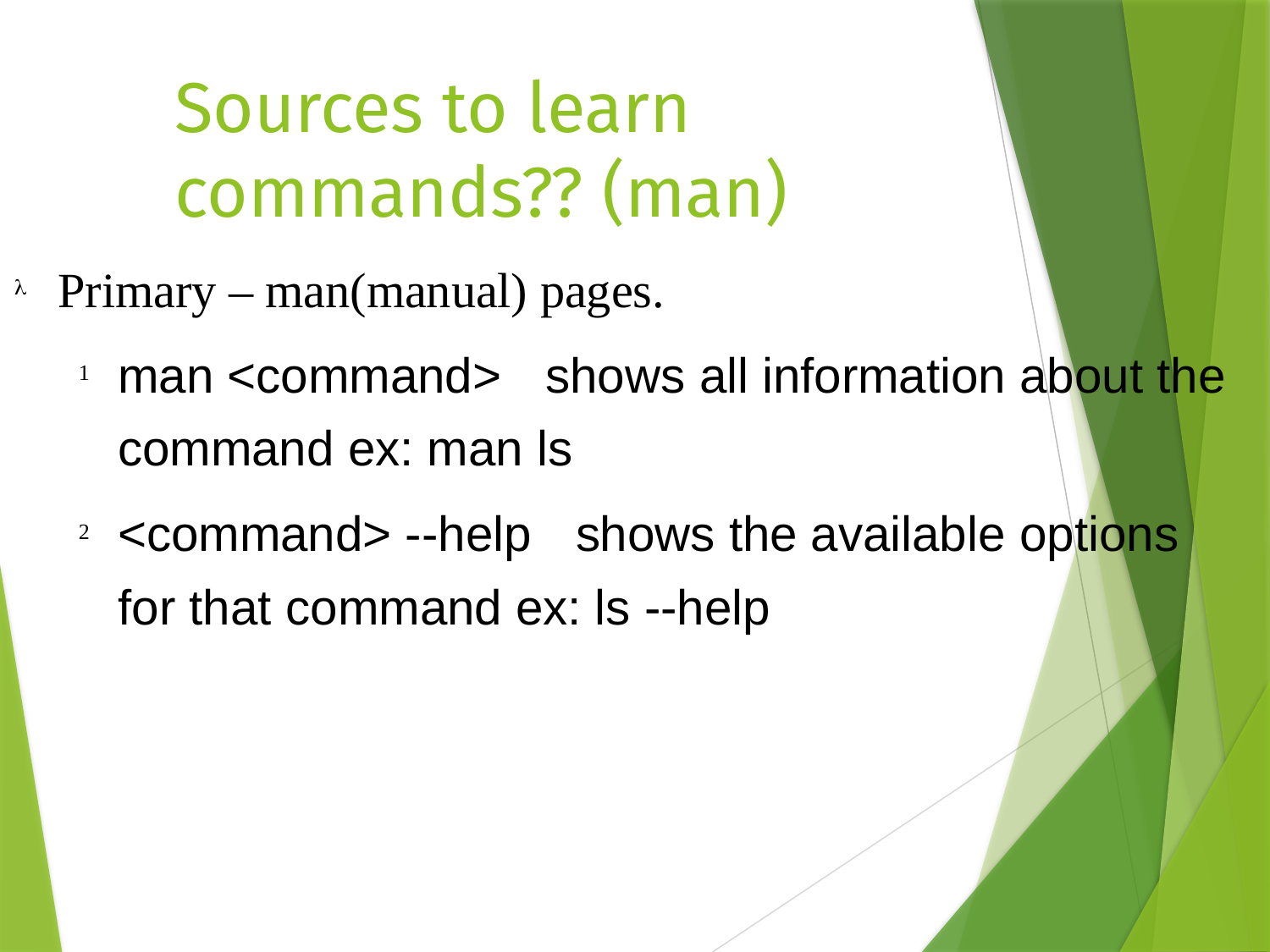

# Sources to learn commands?? (man)
Primary – man(manual) pages.
λ
man <command>	­ shows all information about the  command ex: man ls
<command> ­­--help	­ shows the available options  for that command ex: ls --help
1
2